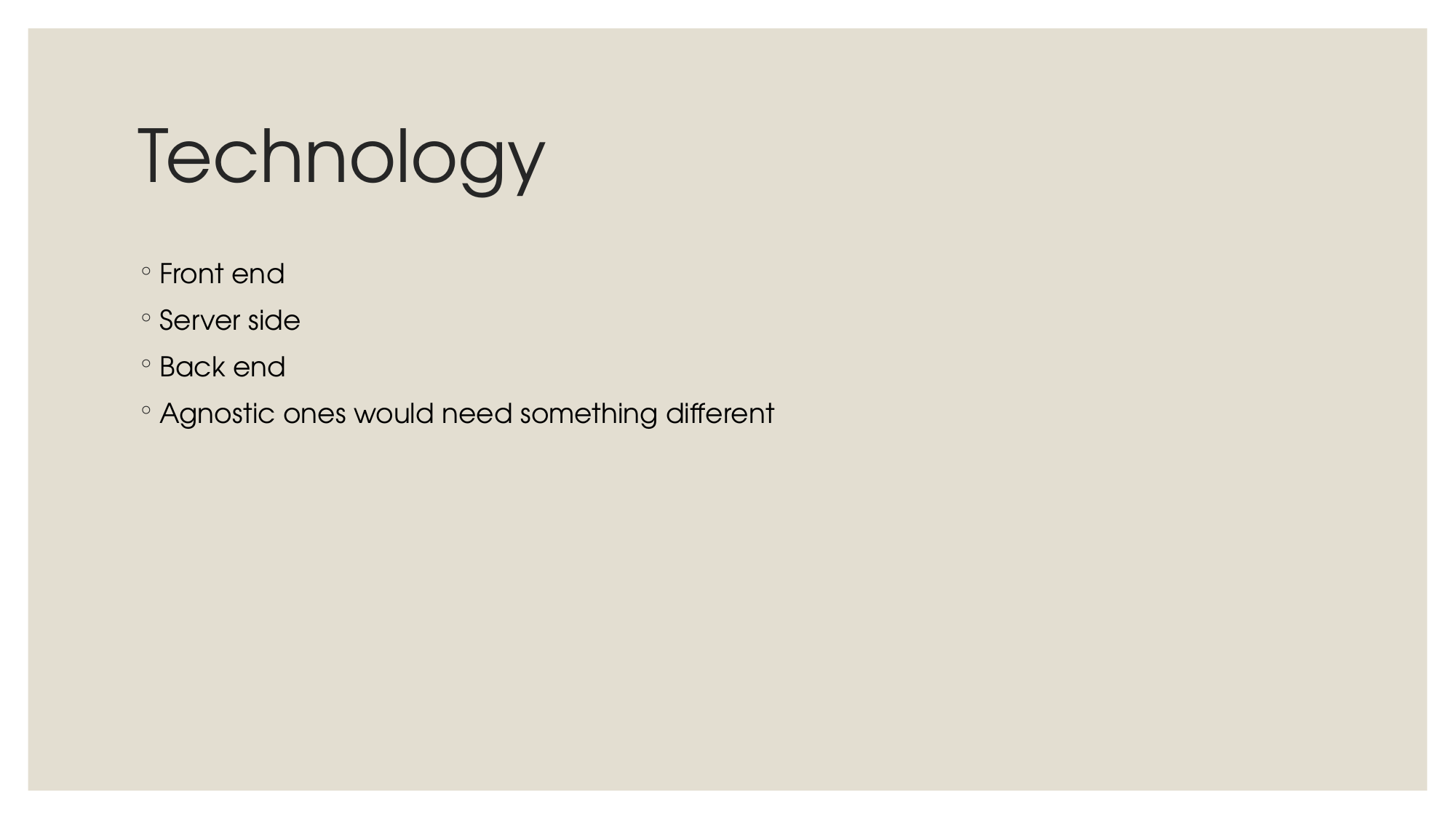

# Technology
Front end
Server side
Back end
Agnostic ones would need something different